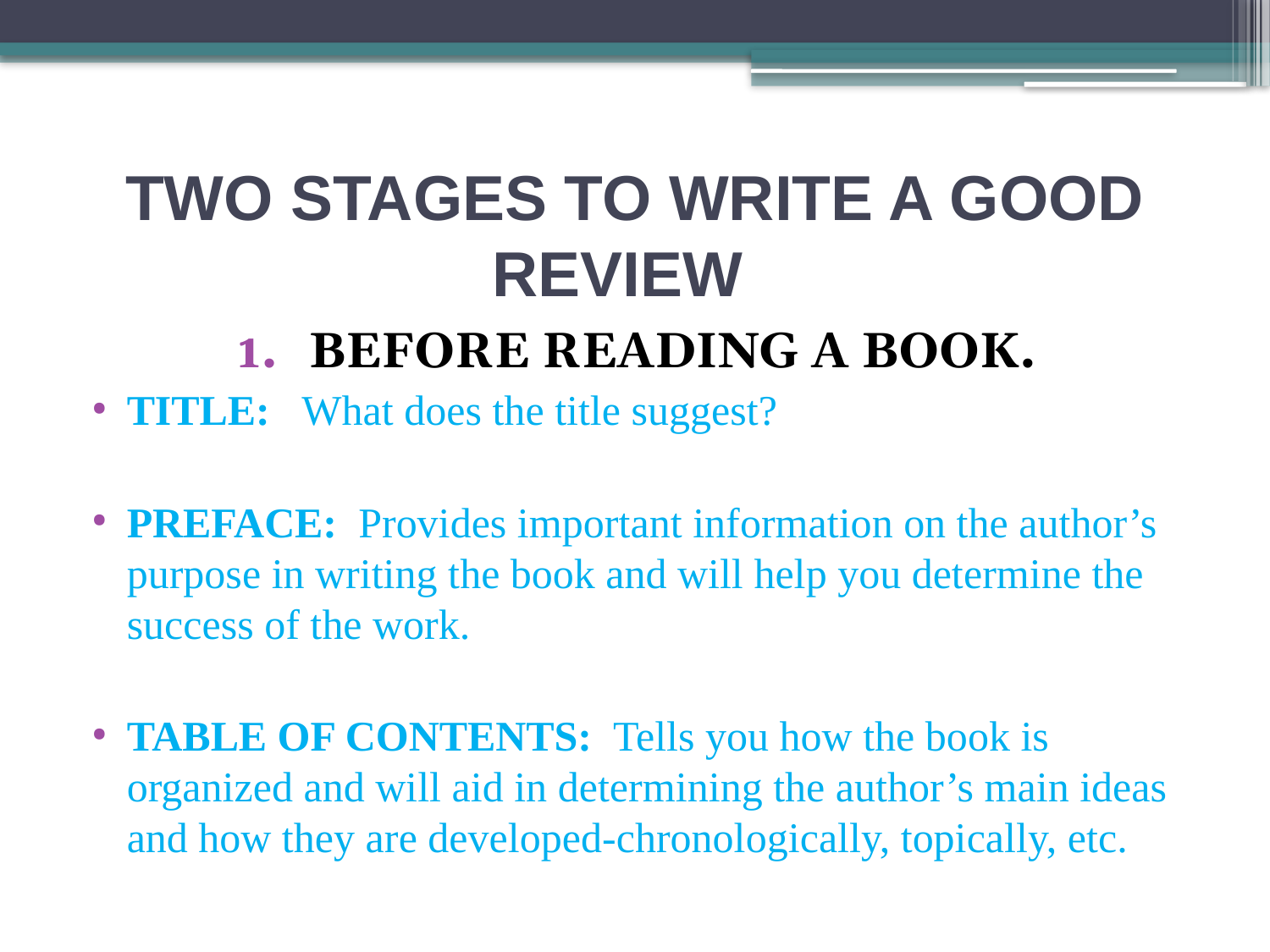

# TWO STAGES TO WRITE A GOOD REVIEW
BEFORE READING A BOOK.
TITLE:   What does the title suggest?

PREFACE:  Provides important information on the author’s purpose in writing the book and will help you determine the success of the work.

TABLE OF CONTENTS:  Tells you how the book is organized and will aid in determining the author’s main ideas and how they are developed-chronologically, topically, etc.